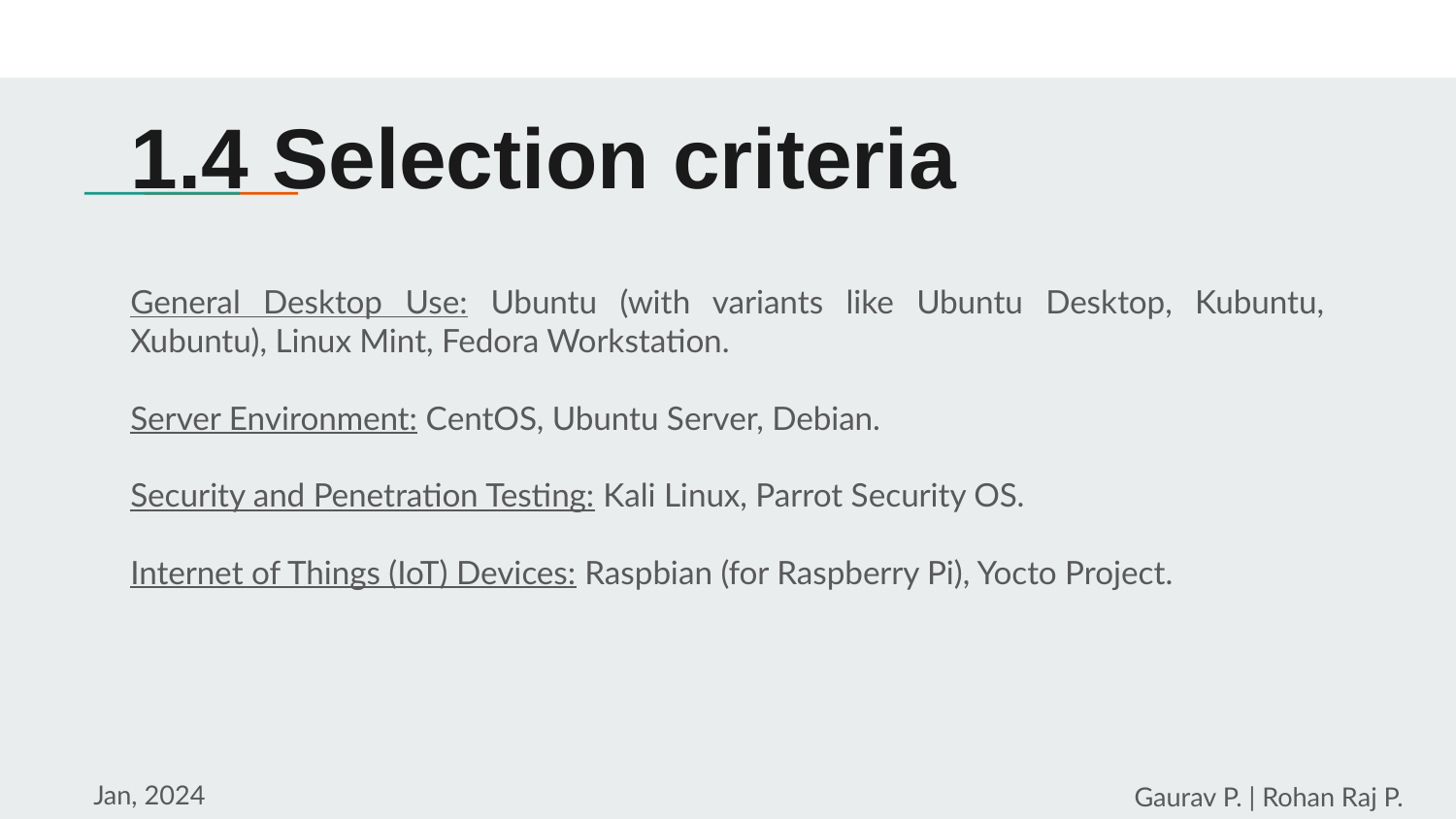

# 1.4 Selection criteria
General Desktop Use: Ubuntu (with variants like Ubuntu Desktop, Kubuntu, Xubuntu), Linux Mint, Fedora Workstation.

Server Environment: CentOS, Ubuntu Server, Debian.

Security and Penetration Testing: Kali Linux, Parrot Security OS.

Internet of Things (IoT) Devices: Raspbian (for Raspberry Pi), Yocto Project.

Jan, 2024
Gaurav P. | Rohan Raj P.